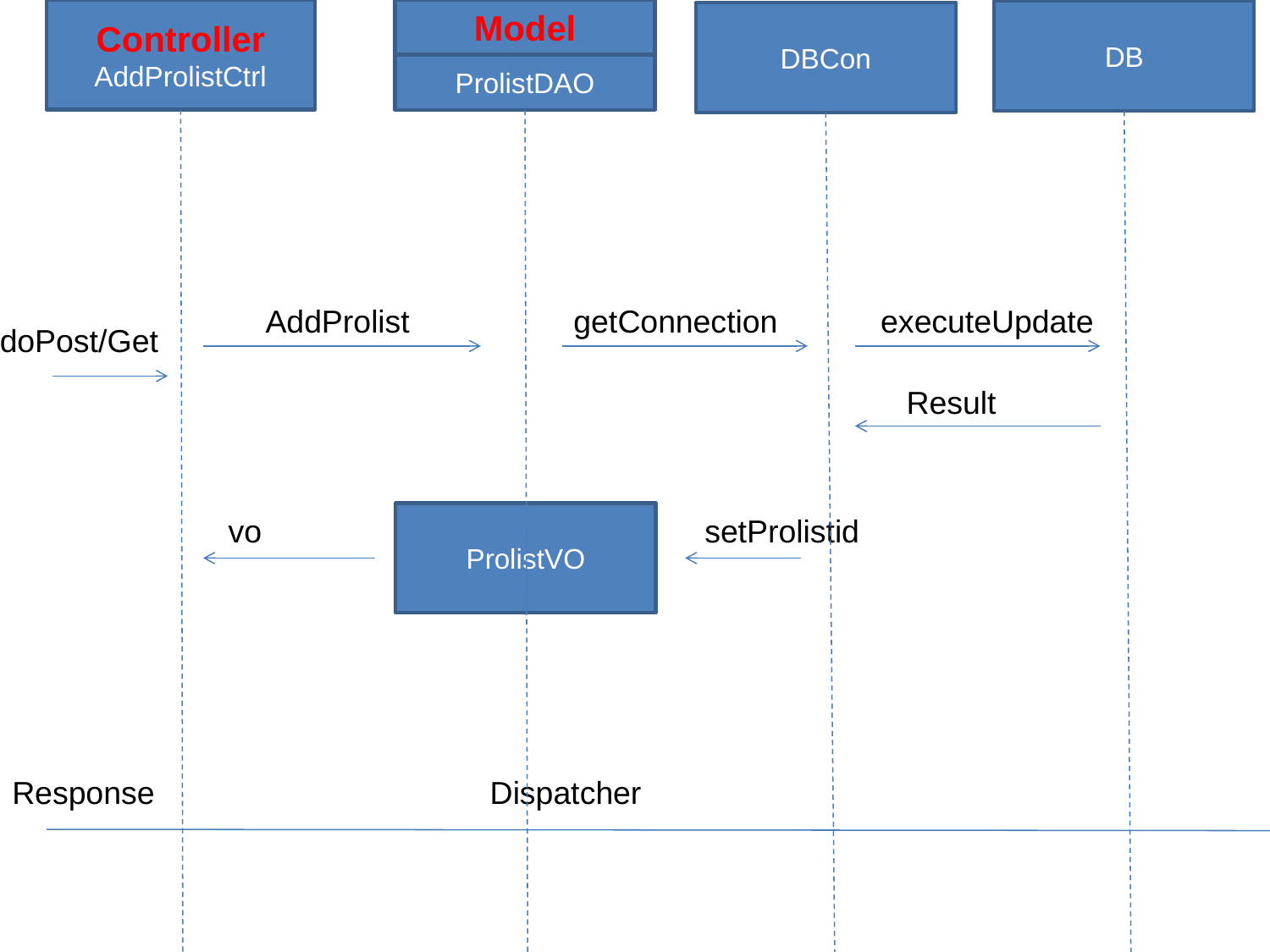

Controller
AddProlistCtrl
Model
DB
DBCon
VIEW
addProlist.jsp
ProlistDAO
AddProlist
getConnection
executeUpdate
doPost/Get
Result
ProlistVO
vo
setProlistid
Response
Dispatcher